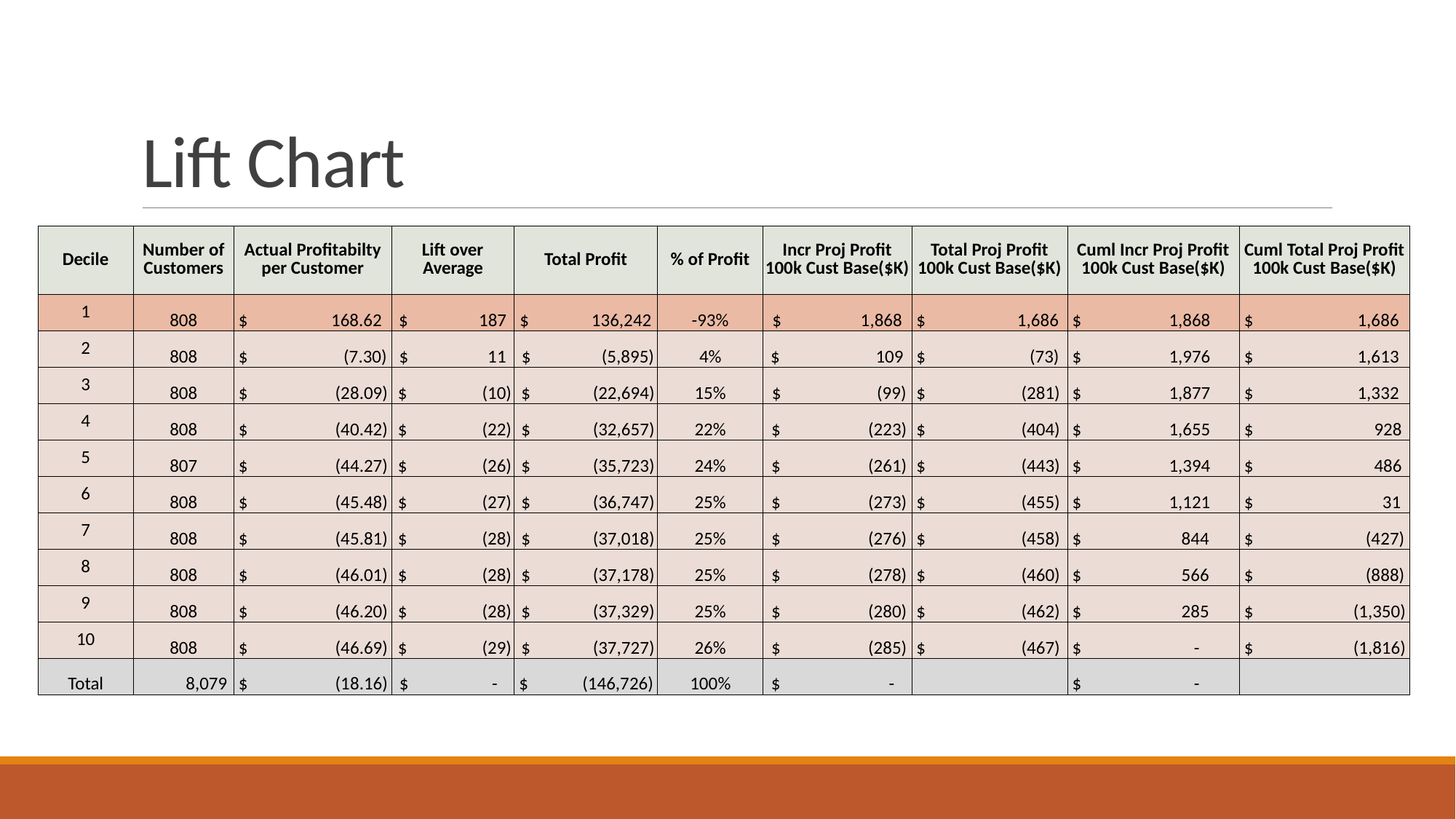

# Lift Chart
| Decile | Number of Customers | Actual Profitabilty per Customer | Lift over Average | Total Profit | % of Profit | Incr Proj Profit 100k Cust Base($K) | Total Proj Profit 100k Cust Base($K) | Cuml Incr Proj Profit 100k Cust Base($K) | Cuml Total Proj Profit 100k Cust Base($K) |
| --- | --- | --- | --- | --- | --- | --- | --- | --- | --- |
| 1 | 808 | $ 168.62 | $ 187 | $ 136,242 | -93% | $ 1,868 | $ 1,686 | $ 1,868 | $ 1,686 |
| 2 | 808 | $ (7.30) | $ 11 | $ (5,895) | 4% | $ 109 | $ (73) | $ 1,976 | $ 1,613 |
| 3 | 808 | $ (28.09) | $ (10) | $ (22,694) | 15% | $ (99) | $ (281) | $ 1,877 | $ 1,332 |
| 4 | 808 | $ (40.42) | $ (22) | $ (32,657) | 22% | $ (223) | $ (404) | $ 1,655 | $ 928 |
| 5 | 807 | $ (44.27) | $ (26) | $ (35,723) | 24% | $ (261) | $ (443) | $ 1,394 | $ 486 |
| 6 | 808 | $ (45.48) | $ (27) | $ (36,747) | 25% | $ (273) | $ (455) | $ 1,121 | $ 31 |
| 7 | 808 | $ (45.81) | $ (28) | $ (37,018) | 25% | $ (276) | $ (458) | $ 844 | $ (427) |
| 8 | 808 | $ (46.01) | $ (28) | $ (37,178) | 25% | $ (278) | $ (460) | $ 566 | $ (888) |
| 9 | 808 | $ (46.20) | $ (28) | $ (37,329) | 25% | $ (280) | $ (462) | $ 285 | $ (1,350) |
| 10 | 808 | $ (46.69) | $ (29) | $ (37,727) | 26% | $ (285) | $ (467) | $ - | $ (1,816) |
| Total | 8,079 | $ (18.16) | $ - | $ (146,726) | 100% | $ - |  | $ - |  |